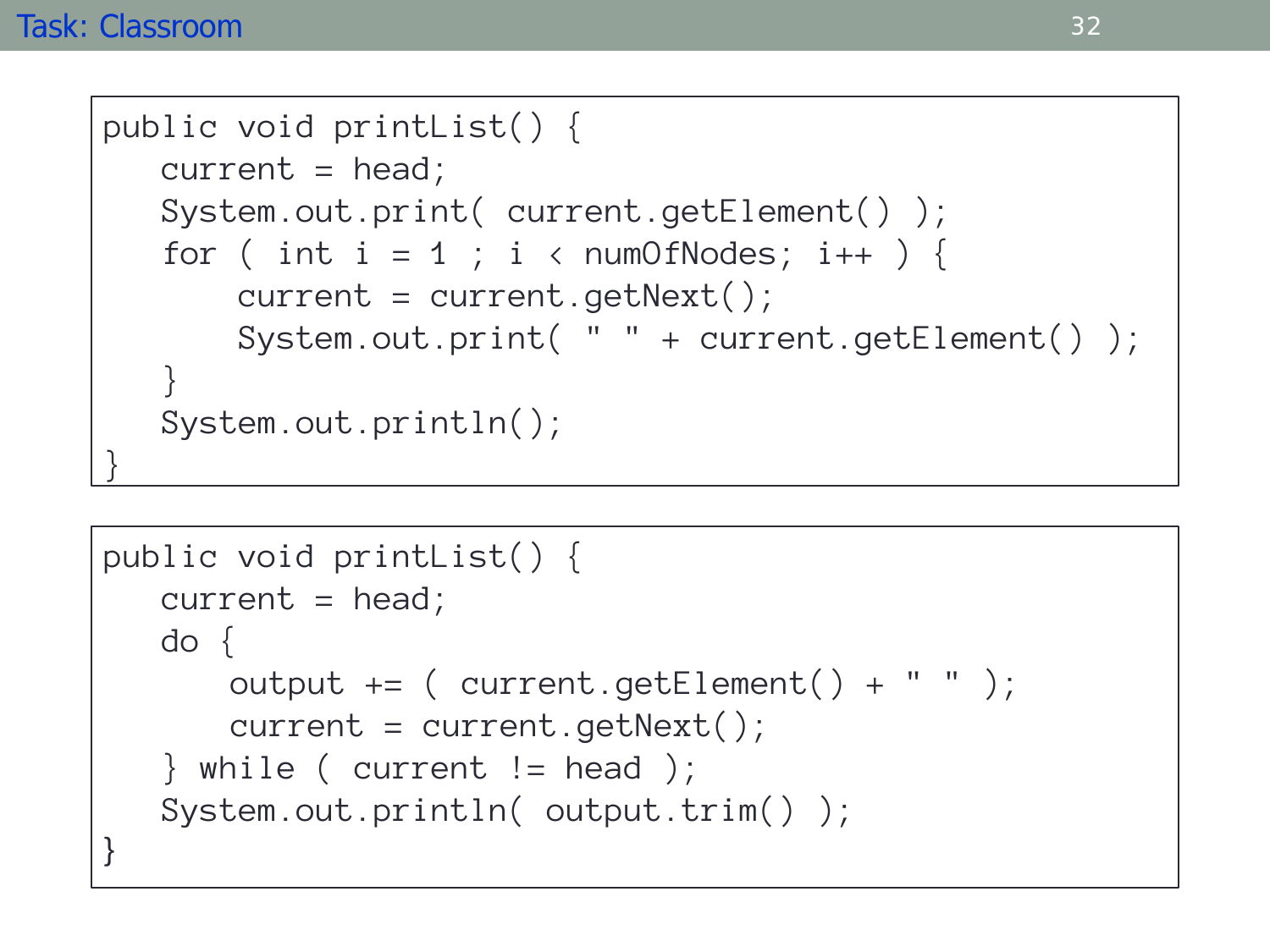

Task: Classroom
32
public void printList() {
   current = head;
   System.out.print( current.getElement() );
   for ( int i = 1 ; i < numOfNodes; i++ ) {
       current = current.getNext();
       System.out.print( " " + current.getElement() );
   }
   System.out.println();
}

public void printList() {
   current = head;
   do {
	output += ( current.getElement() + " " );
	current = current.getNext();
   } while ( current != head );
   System.out.println( output.trim() );
}